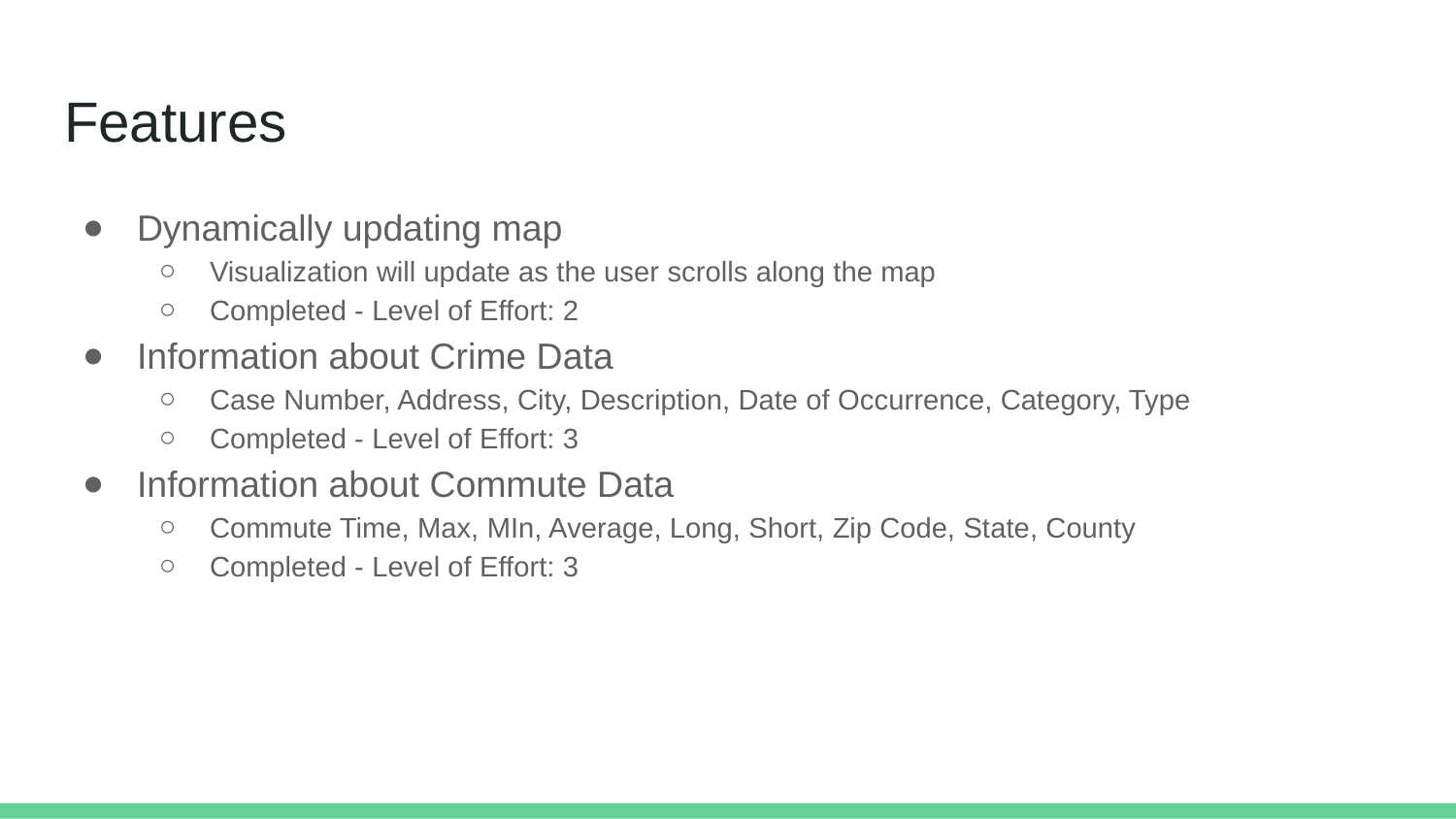

# Features
Dynamically updating map
Visualization will update as the user scrolls along the map
Completed - Level of Effort: 2
Information about Crime Data
Case Number, Address, City, Description, Date of Occurrence, Category, Type
Completed - Level of Effort: 3
Information about Commute Data
Commute Time, Max, MIn, Average, Long, Short, Zip Code, State, County
Completed - Level of Effort: 3